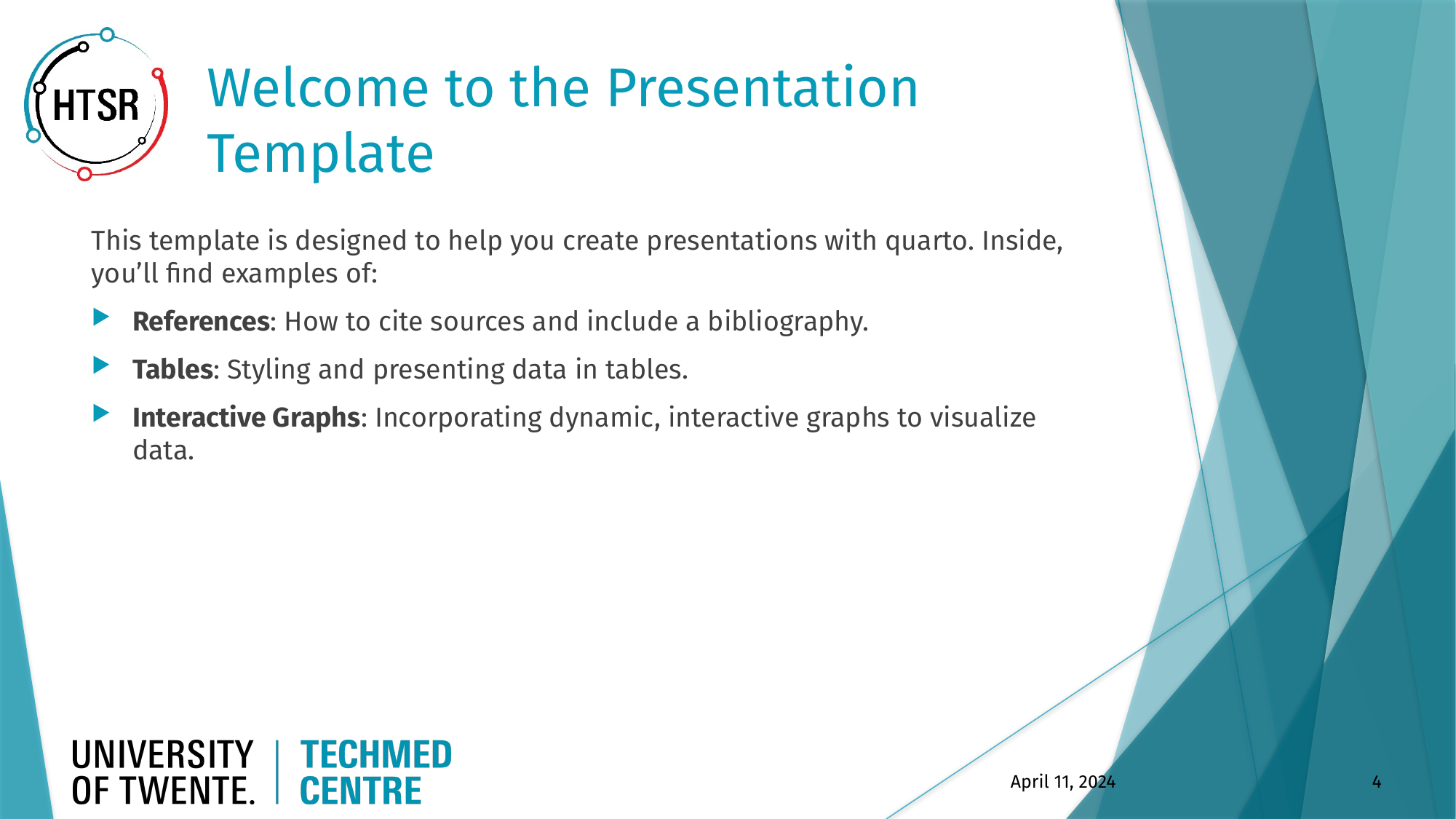

# Welcome to the Presentation Template
This template is designed to help you create presentations with quarto. Inside, you’ll find examples of:
References: How to cite sources and include a bibliography.
Tables: Styling and presenting data in tables.
Interactive Graphs: Incorporating dynamic, interactive graphs to visualize data.
4
April 11, 2024